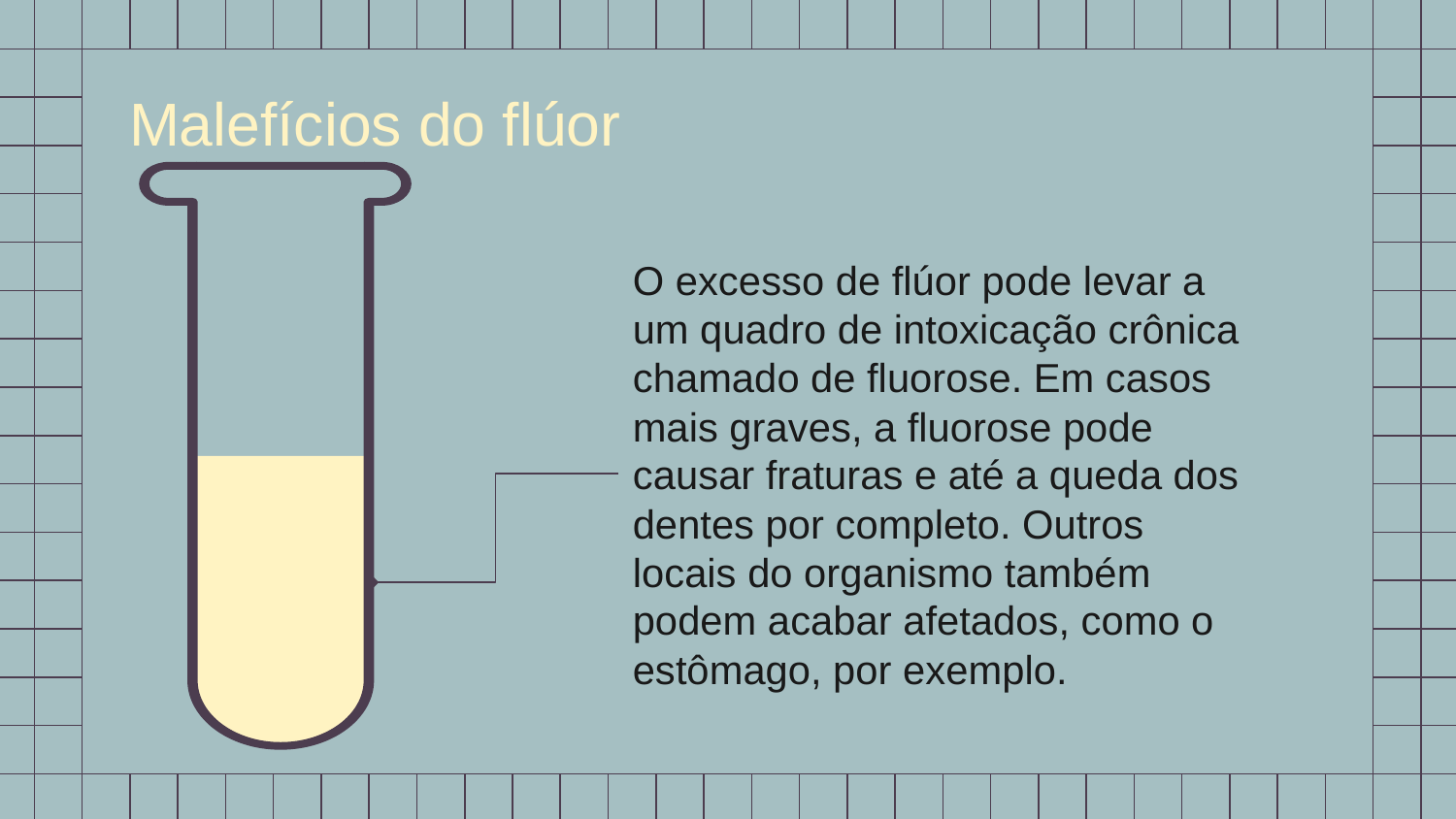

# Malefícios do flúor

O excesso de flúor pode levar a um quadro de intoxicação crônica chamado de fluorose. Em casos mais graves, a fluorose pode causar fraturas e até a queda dos dentes por completo. Outros locais do organismo também podem acabar afetados, como o estômago, por exemplo.